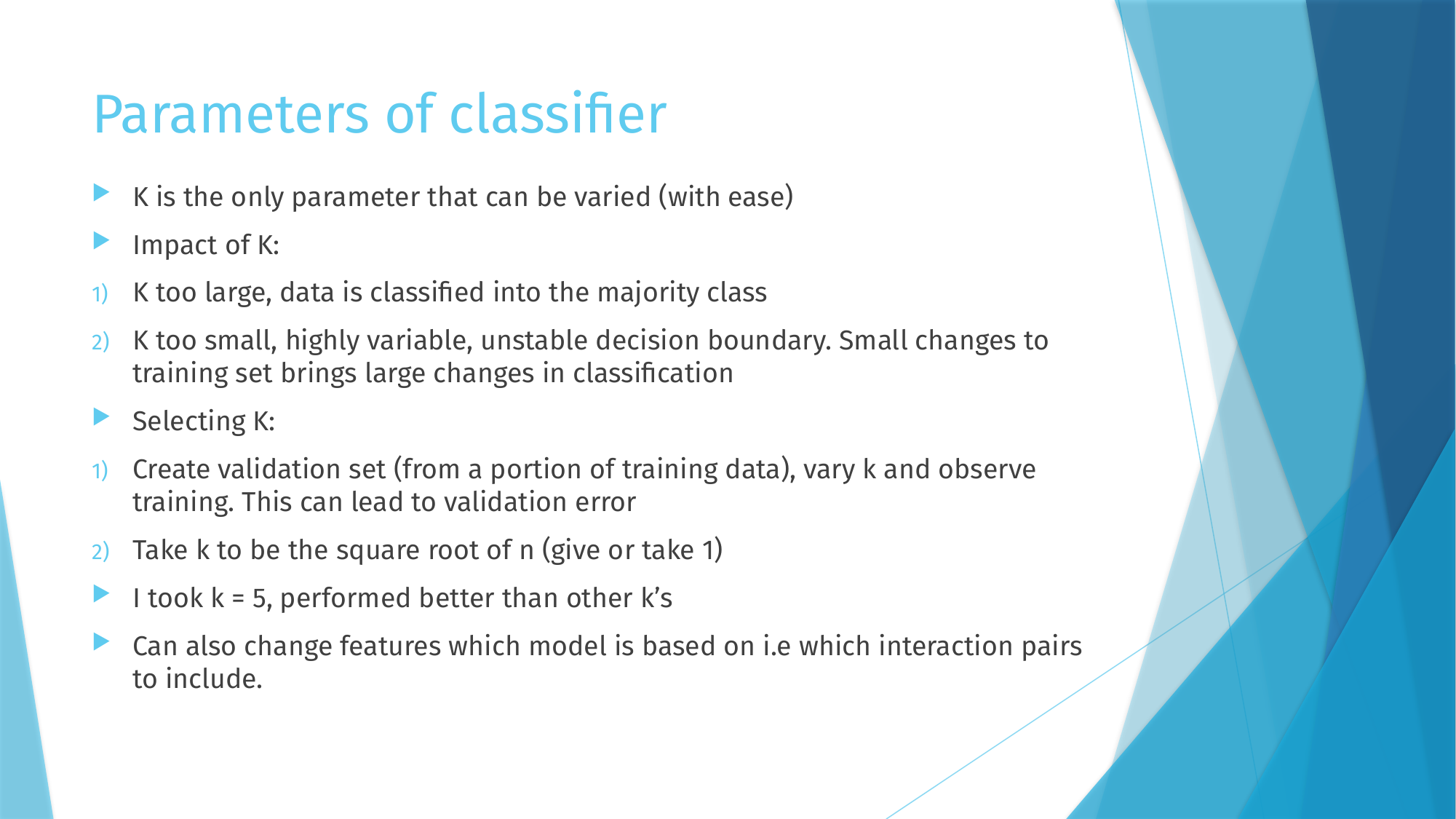

# Parameters of classifier
K is the only parameter that can be varied (with ease)
Impact of K:
K too large, data is classified into the majority class
K too small, highly variable, unstable decision boundary. Small changes to training set brings large changes in classification
Selecting K:
Create validation set (from a portion of training data), vary k and observe training. This can lead to validation error
Take k to be the square root of n (give or take 1)
I took k = 5, performed better than other k’s
Can also change features which model is based on i.e which interaction pairs to include.